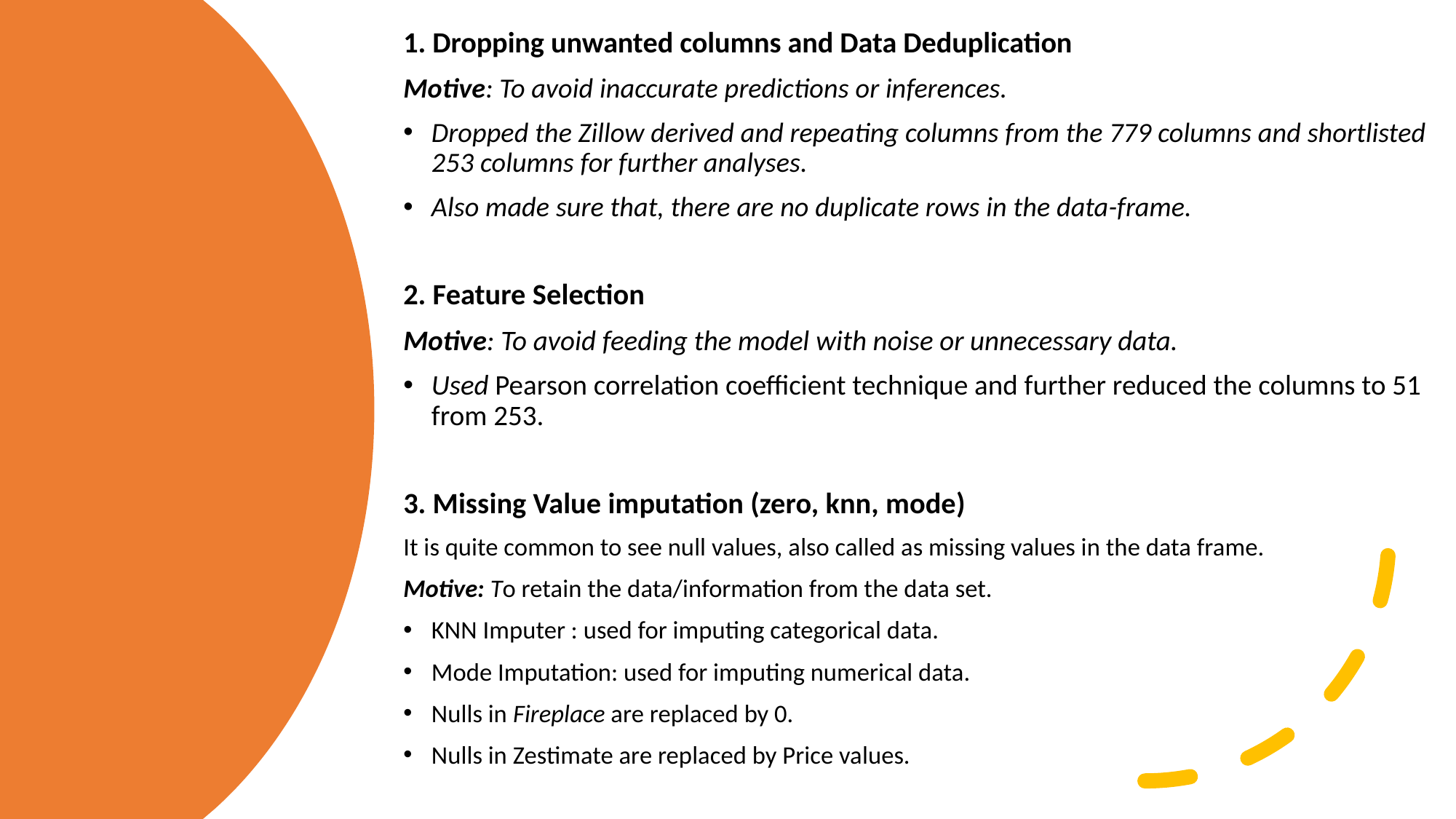

1. Dropping unwanted columns and Data Deduplication
Motive: To avoid inaccurate predictions or inferences.
Dropped the Zillow derived and repeating columns from the 779 columns and shortlisted 253 columns for further analyses.
Also made sure that, there are no duplicate rows in the data-frame.

2. Feature Selection
Motive: To avoid feeding the model with noise or unnecessary data.
Used Pearson correlation coefficient technique and further reduced the columns to 51 from 253.

3. Missing Value imputation (zero, knn, mode)
It is quite common to see null values, also called as missing values in the data frame.
Motive: To retain the data/information from the data set.
KNN Imputer : used for imputing categorical data.
Mode Imputation: used for imputing numerical data.
Nulls in Fireplace are replaced by 0.
Nulls in Zestimate are replaced by Price values.